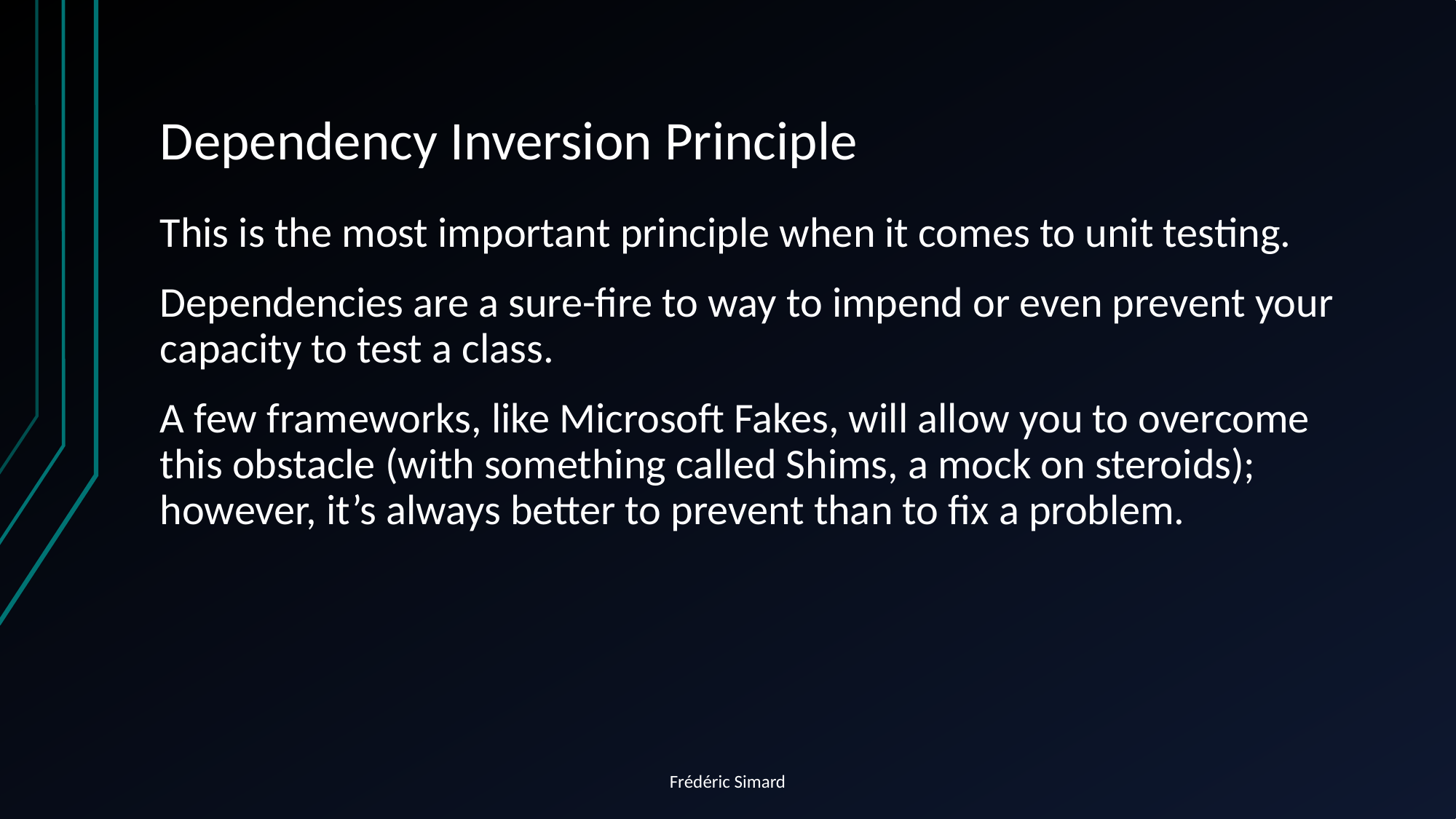

# Dependency Inversion Principle
This is the most important principle when it comes to unit testing.
Dependencies are a sure-fire to way to impend or even prevent your capacity to test a class.
A few frameworks, like Microsoft Fakes, will allow you to overcome this obstacle (with something called Shims, a mock on steroids); however, it’s always better to prevent than to fix a problem.
Frédéric Simard